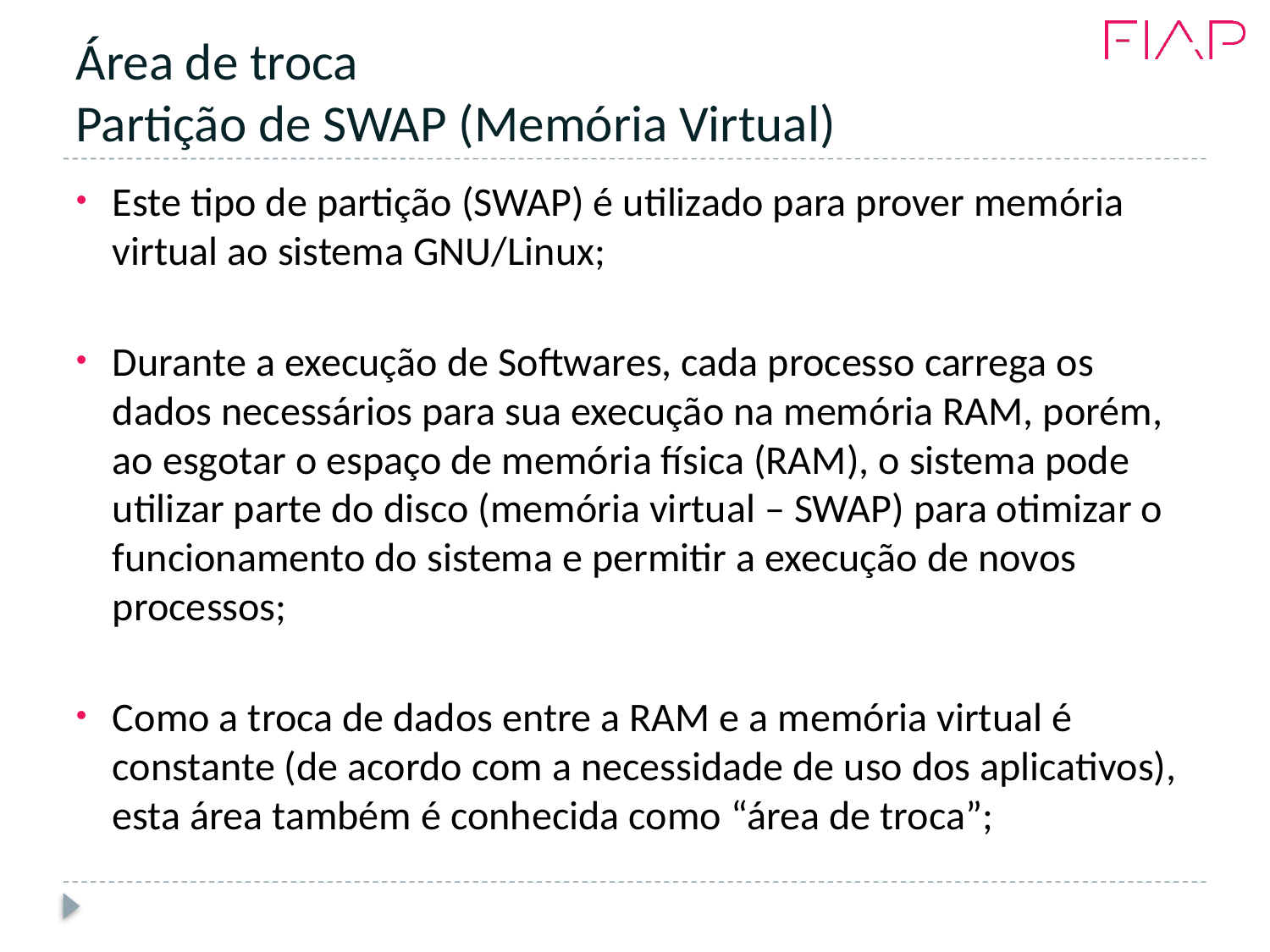

# Área de troca Partição de SWAP (Memória Virtual)
Este tipo de partição (SWAP) é utilizado para prover memória virtual ao sistema GNU/Linux;

Durante a execução de Softwares, cada processo carrega os dados necessários para sua execução na memória RAM, porém, ao esgotar o espaço de memória física (RAM), o sistema pode utilizar parte do disco (memória virtual – SWAP) para otimizar o funcionamento do sistema e permitir a execução de novos processos;

Como a troca de dados entre a RAM e a memória virtual é constante (de acordo com a necessidade de uso dos aplicativos), esta área também é conhecida como “área de troca”;